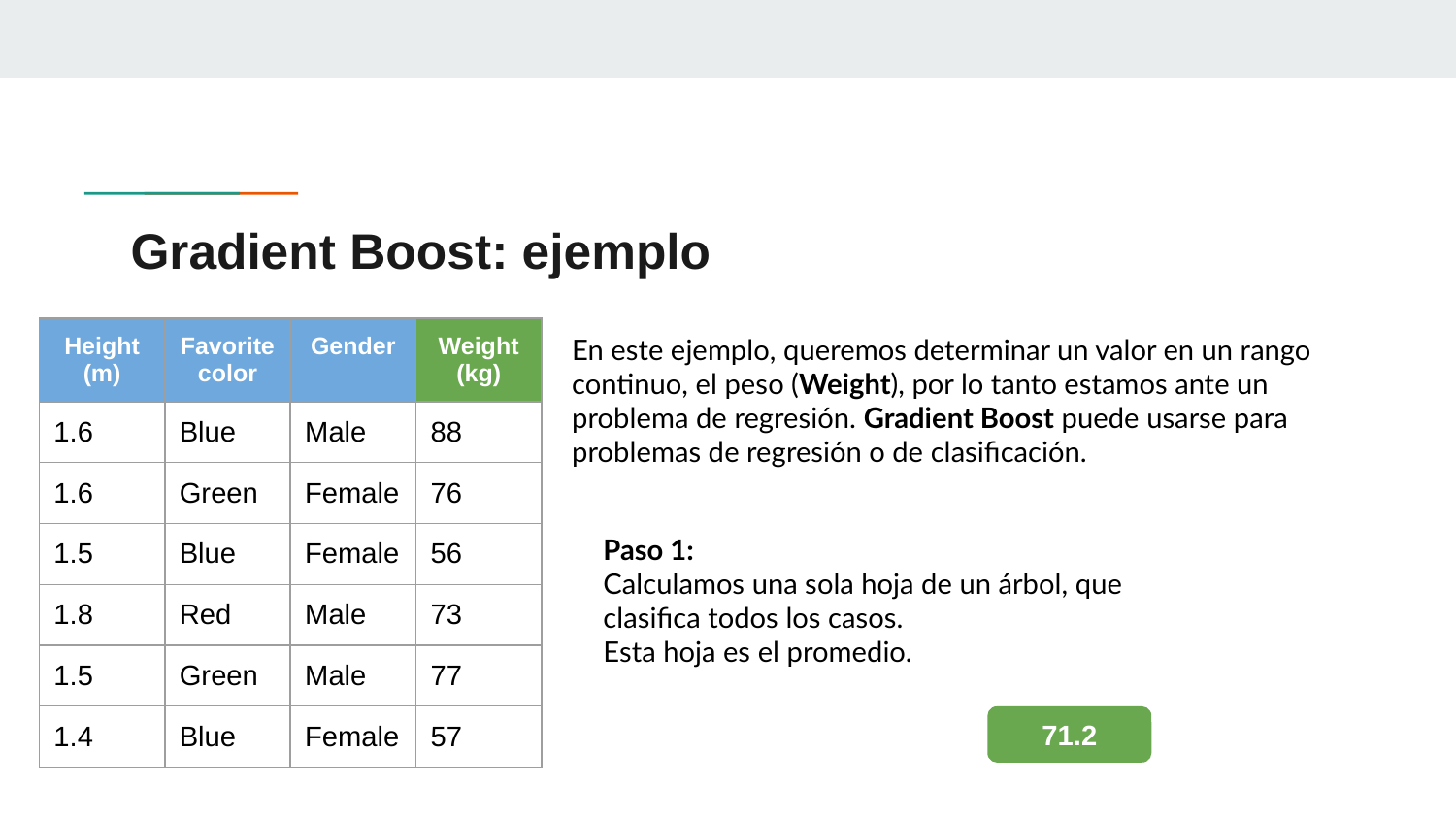

# Gradient Boost: ejemplo
En este ejemplo, queremos determinar un valor en un rango continuo, el peso (Weight), por lo tanto estamos ante un problema de regresión. Gradient Boost puede usarse para problemas de regresión o de clasificación.
| Height (m) | Favorite color | Gender | Weight (kg) |
| --- | --- | --- | --- |
| 1.6 | Blue | Male | 88 |
| 1.6 | Green | Female | 76 |
| 1.5 | Blue | Female | 56 |
| 1.8 | Red | Male | 73 |
| 1.5 | Green | Male | 77 |
| 1.4 | Blue | Female | 57 |
Paso 1:
Calculamos una sola hoja de un árbol, que clasifica todos los casos.
Esta hoja es el promedio.
71.2